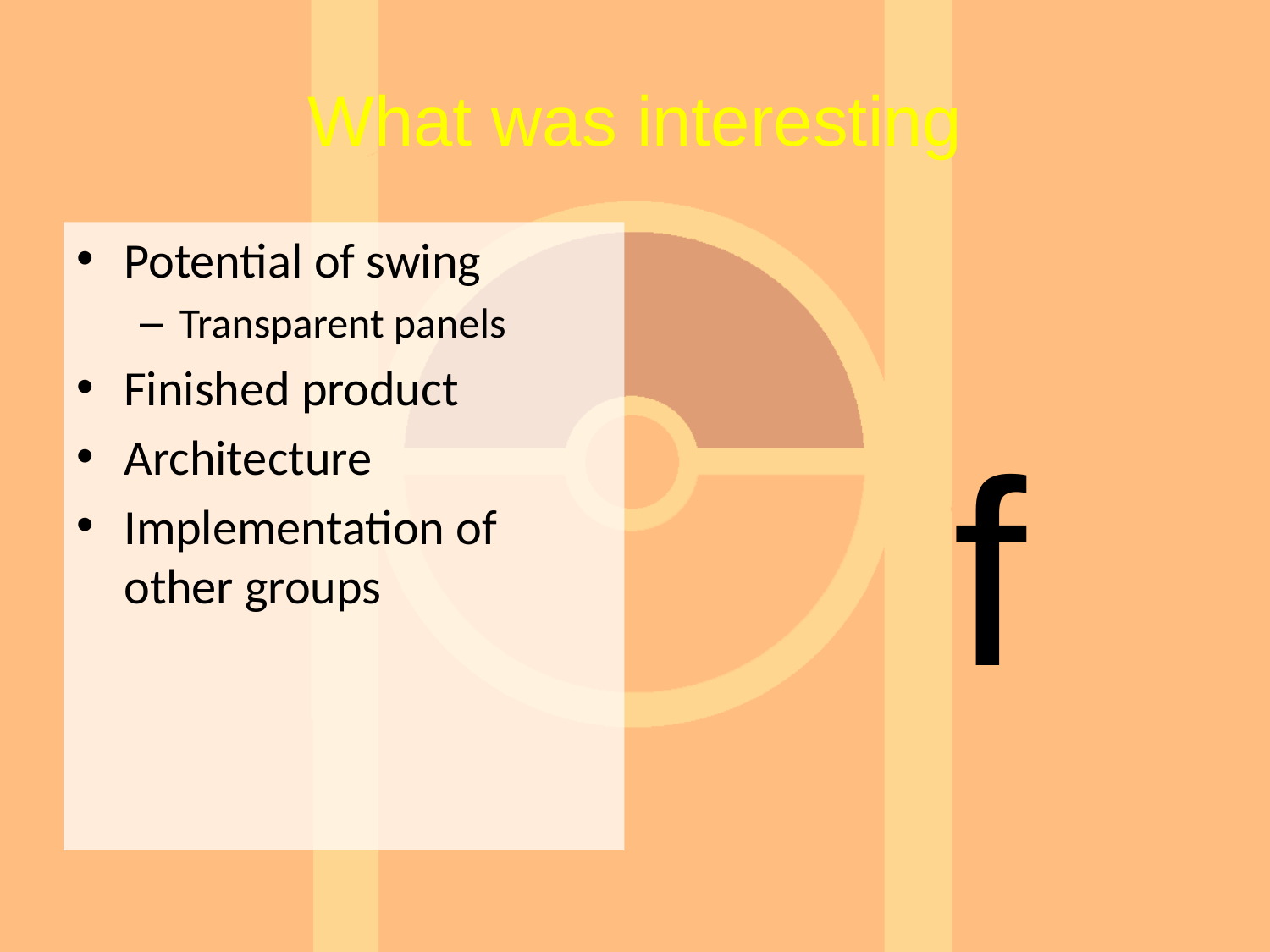

# What was interesting
Potential of swing
Transparent panels
Finished product
Architecture
Implementation of other groups

f